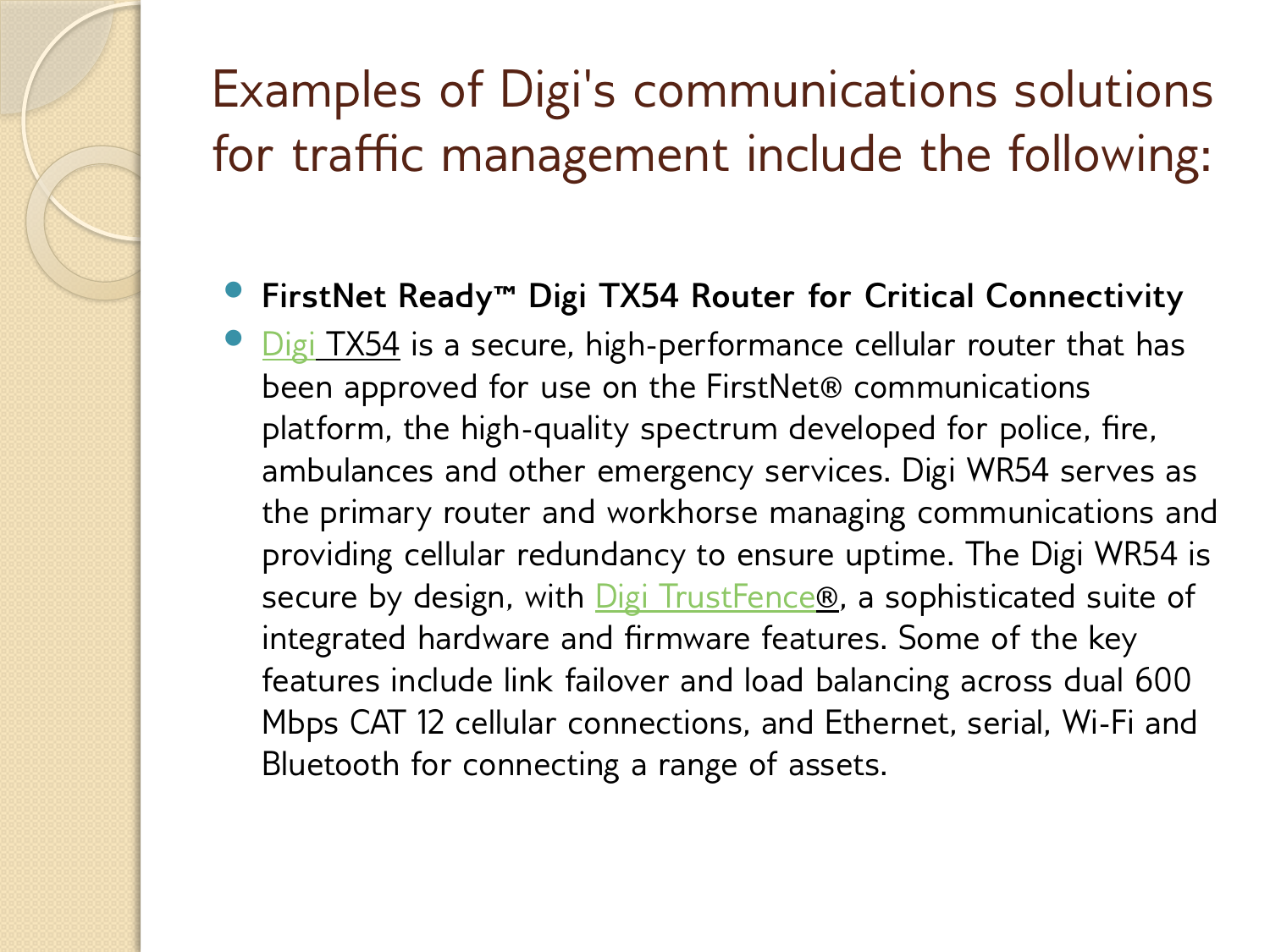

# Examples of Digi's communications solutions for traffic management include the following:
FirstNet Ready™ Digi TX54 Router for Critical Connectivity
Digi TX54 is a secure, high-performance cellular router that has been approved for use on the FirstNet® communications platform, the high-quality spectrum developed for police, fire, ambulances and other emergency services. Digi WR54 serves as the primary router and workhorse managing communications and providing cellular redundancy to ensure uptime. The Digi WR54 is secure by design, with Digi TrustFence®, a sophisticated suite of integrated hardware and firmware features. Some of the key features include link failover and load balancing across dual 600 Mbps CAT 12 cellular connections, and Ethernet, serial, Wi-Fi and Bluetooth for connecting a range of assets.